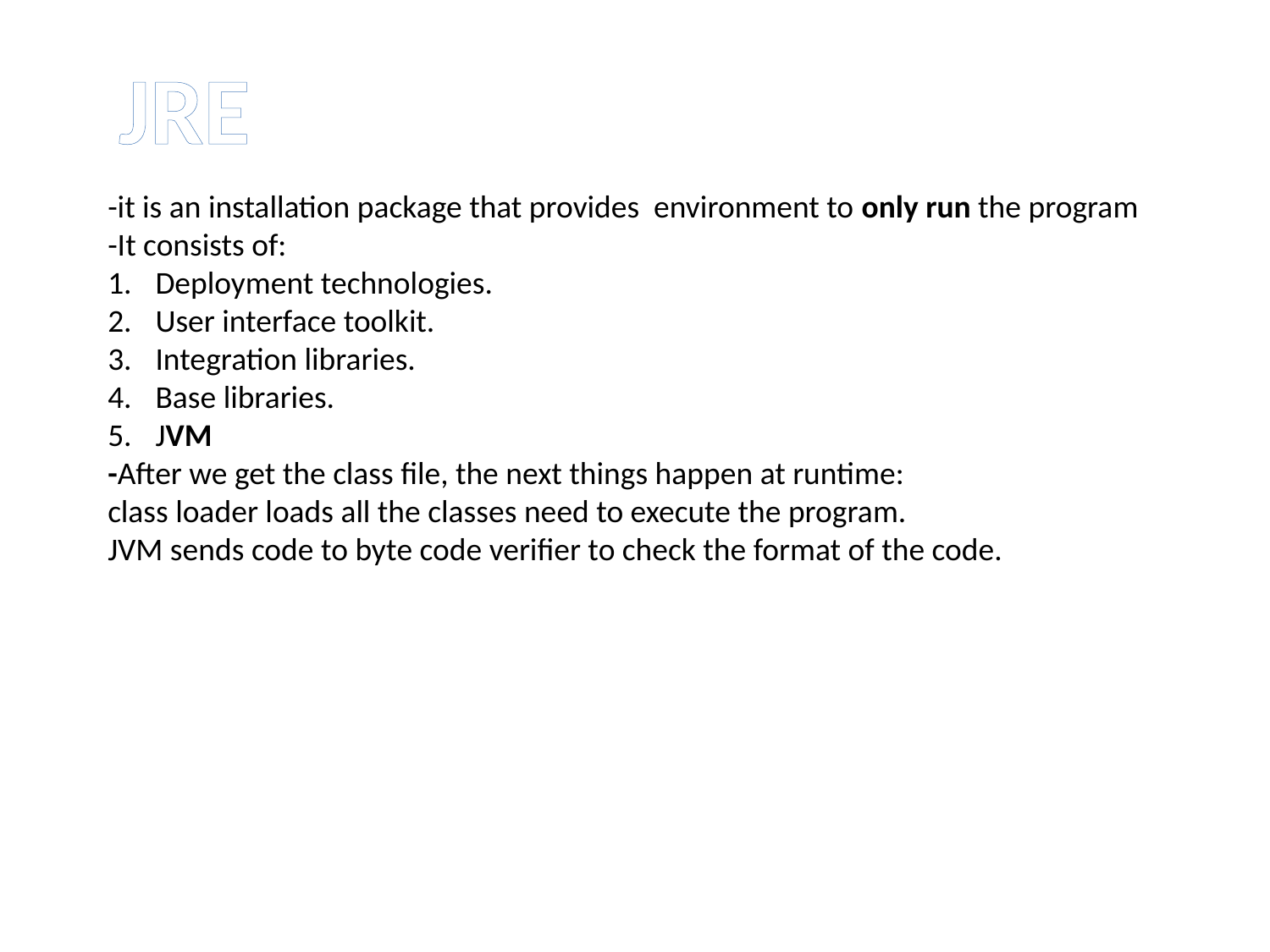

JRE
-it is an installation package that provides  environment to only run the program
-It consists of:
Deployment technologies.
User interface toolkit.
Integration libraries.
Base libraries.
JVM
-After we get the class file, the next things happen at runtime:
class loader loads all the classes need to execute the program.
JVM sends code to byte code verifier to check the format of the code.